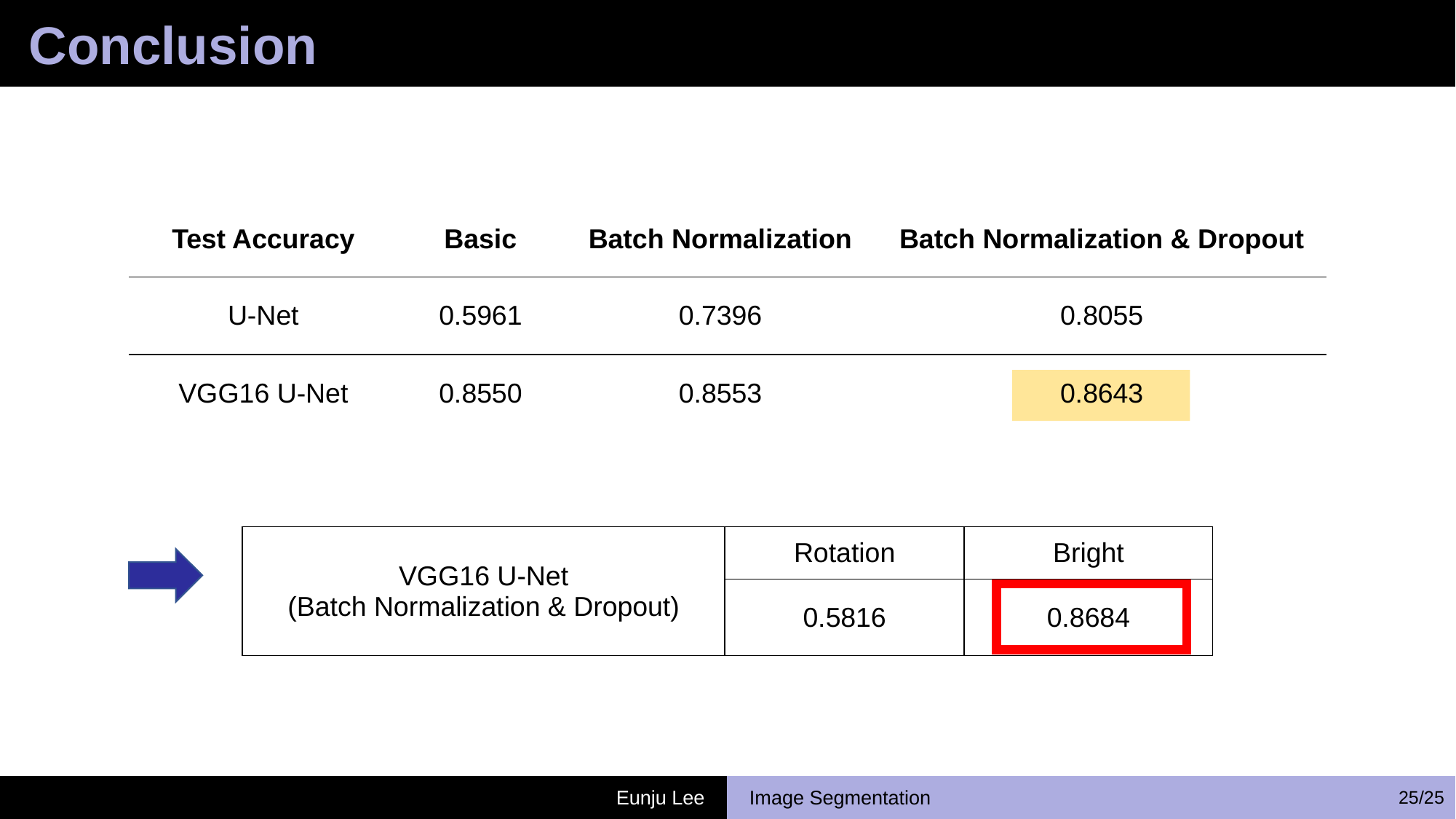

Conclusion
| Test Accuracy | Basic | Batch Normalization | Batch Normalization & Dropout |
| --- | --- | --- | --- |
| U-Net | 0.5961 | 0.7396 | 0.8055 |
| VGG16 U-Net | 0.8550 | 0.8553 | 0.8643 |

| VGG16 U-Net (Batch Normalization & Dropout) | Rotation | Bright |
| --- | --- | --- |
| VGG16 U-Net (Batch Normalization & Dropout) | 0.5816 | 0.8684 |

25/25

Eunju Lee
Image Segmentation